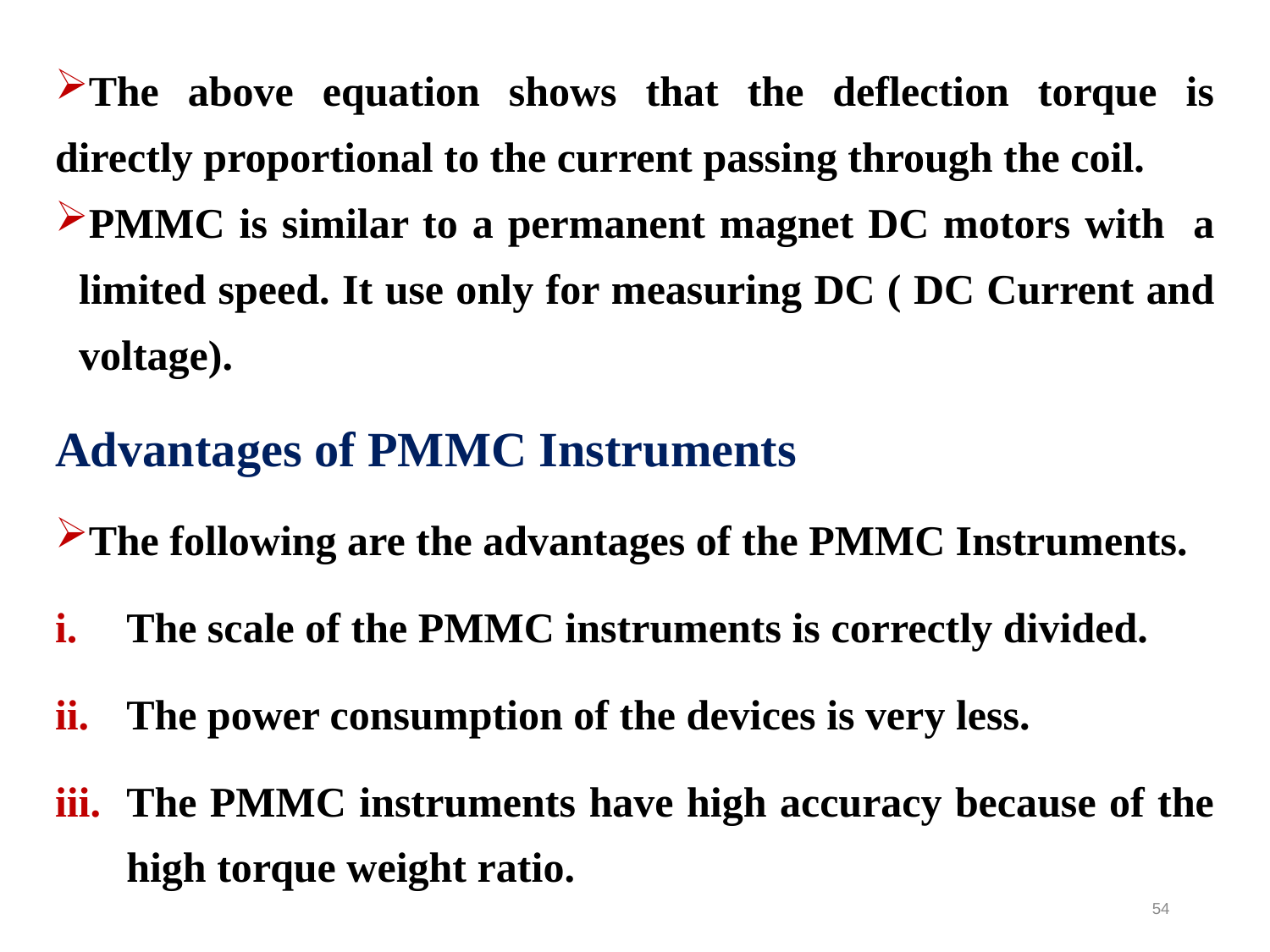

The above equation shows that the deflection torque is directly proportional to the current passing through the coil.
PMMC is similar to a permanent magnet DC motors with  a limited speed. It use only for measuring DC ( DC Current and voltage).
Advantages of PMMC Instruments
The following are the advantages of the PMMC Instruments.
The scale of the PMMC instruments is correctly divided.
The power consumption of the devices is very less.
The PMMC instruments have high accuracy because of the high torque weight ratio.
54